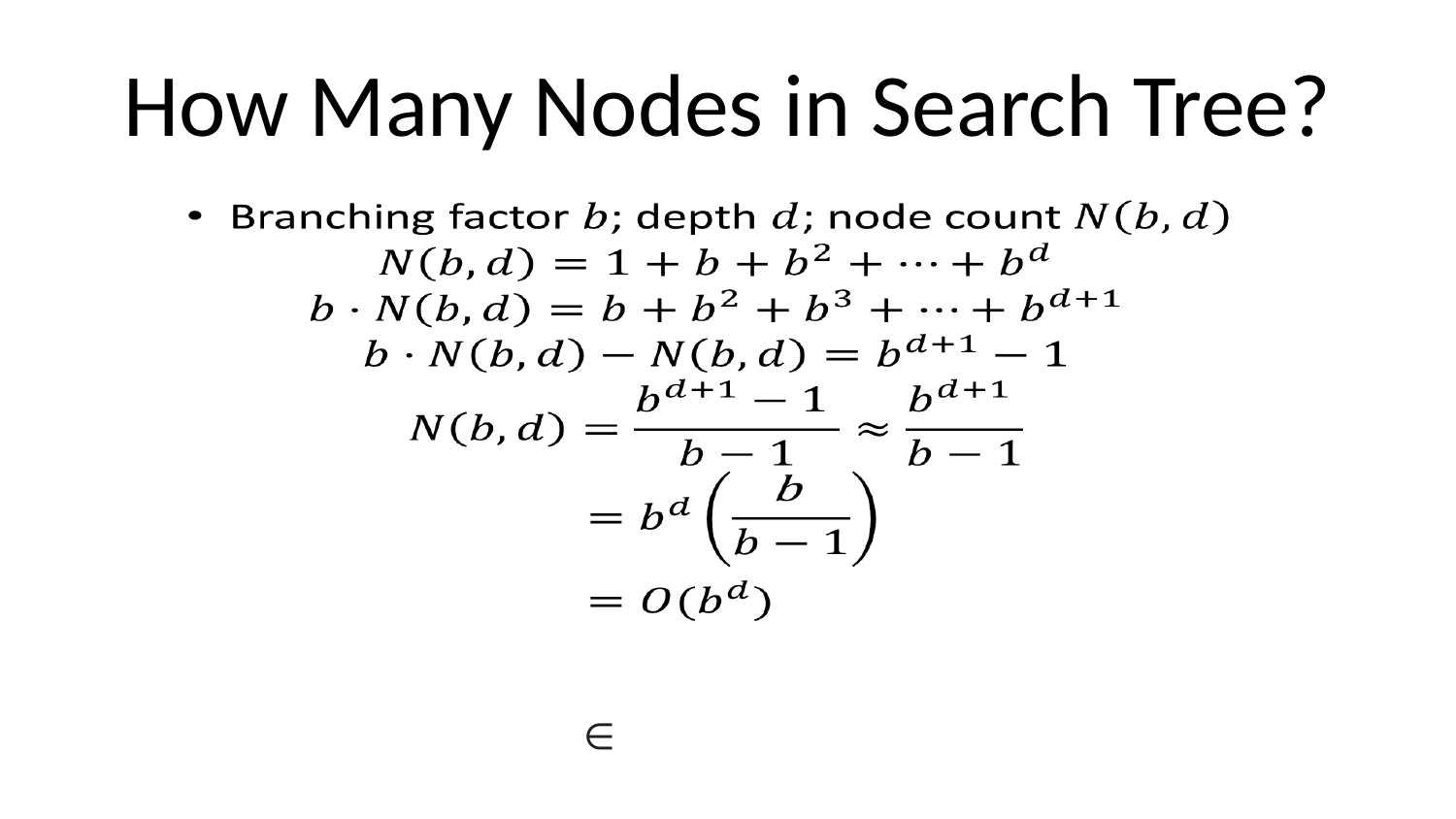

# How Many Nodes in Search Tree?

∈